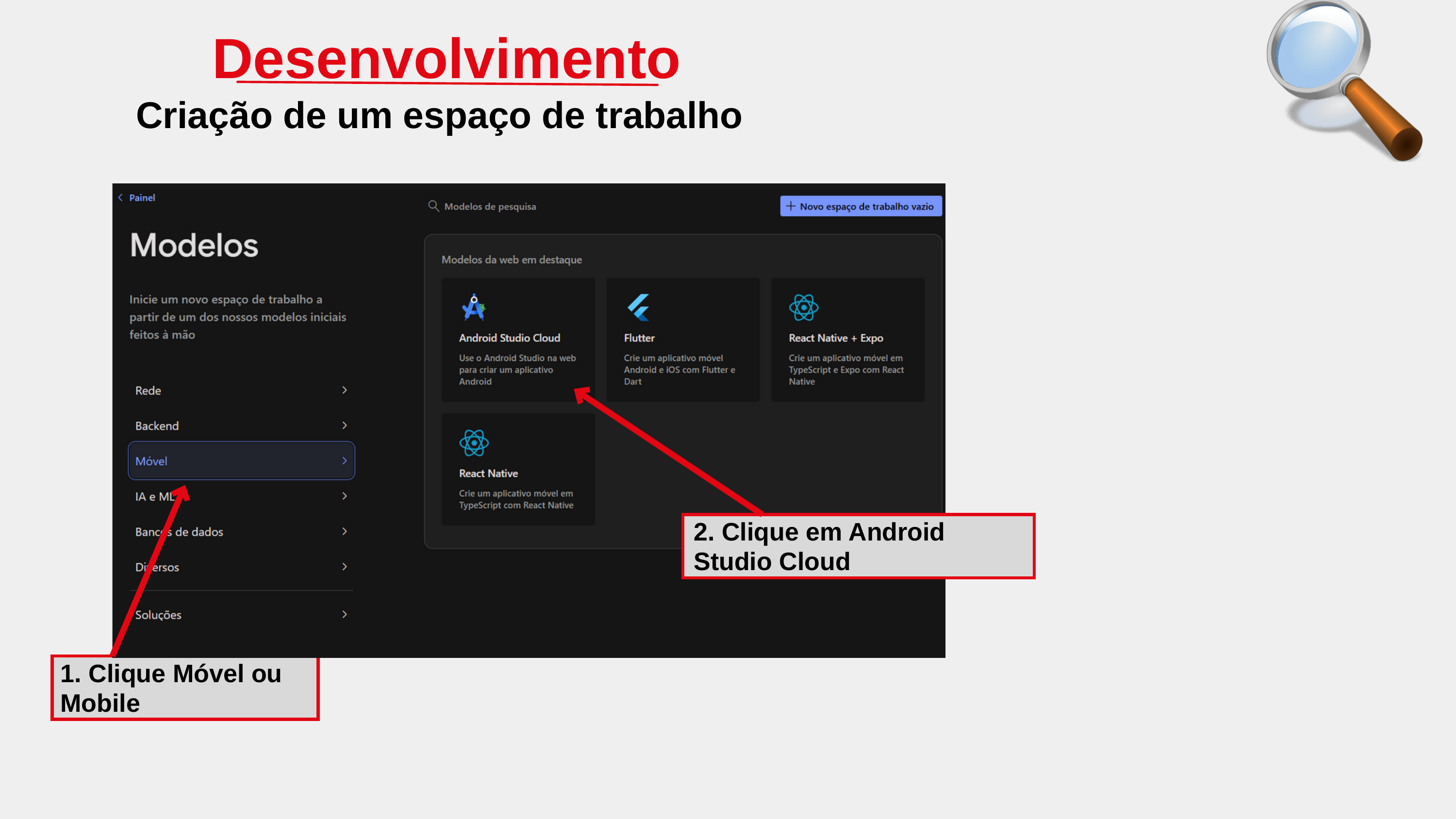

Desenvolvimento

Criação de um espaço de trabalho

2. Clique em Android Studio Cloud

1. Clique Móvel ou Mobile